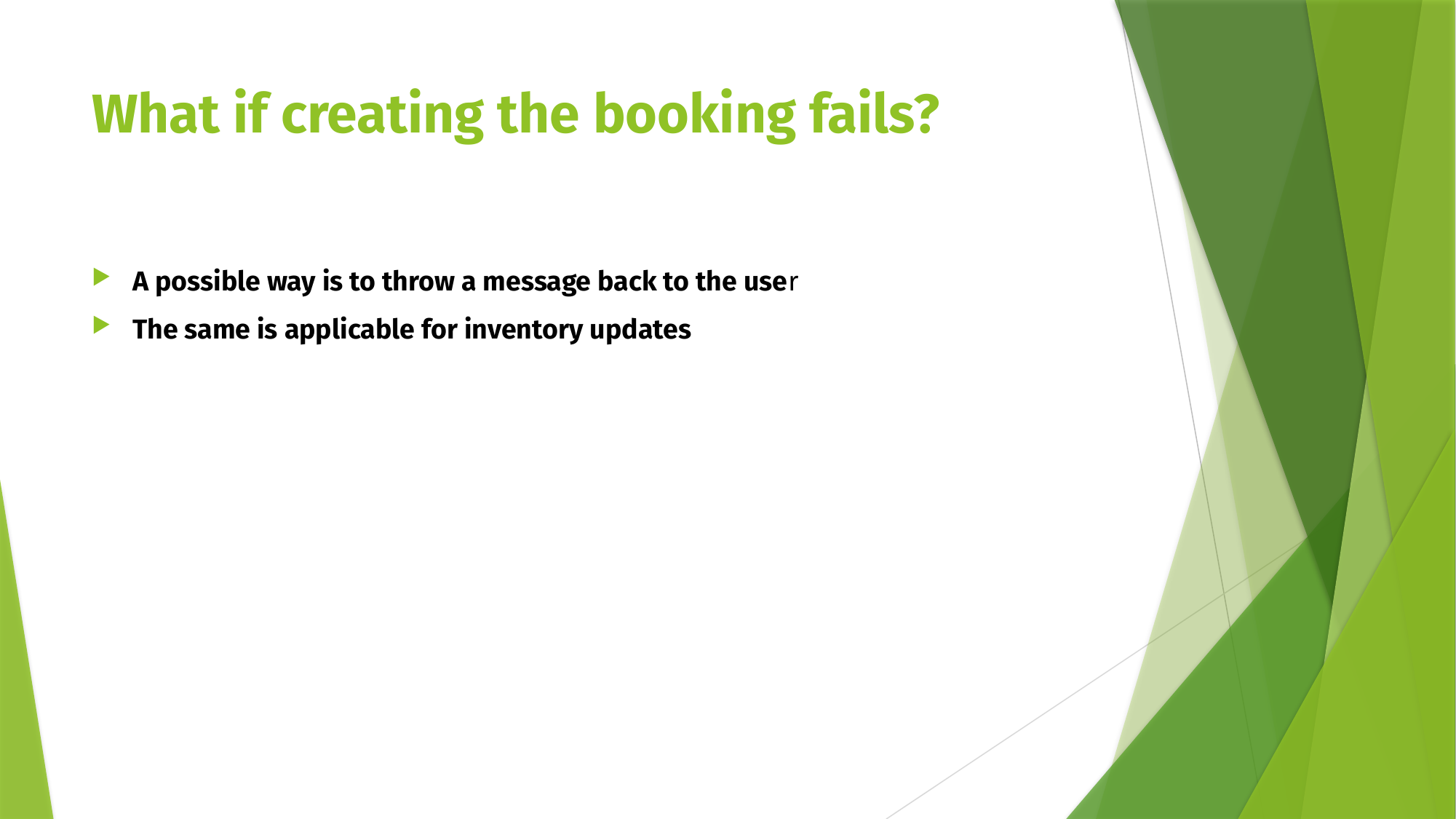

# What if creating the booking fails?
A possible way is to throw a message back to the user
The same is applicable for inventory updates